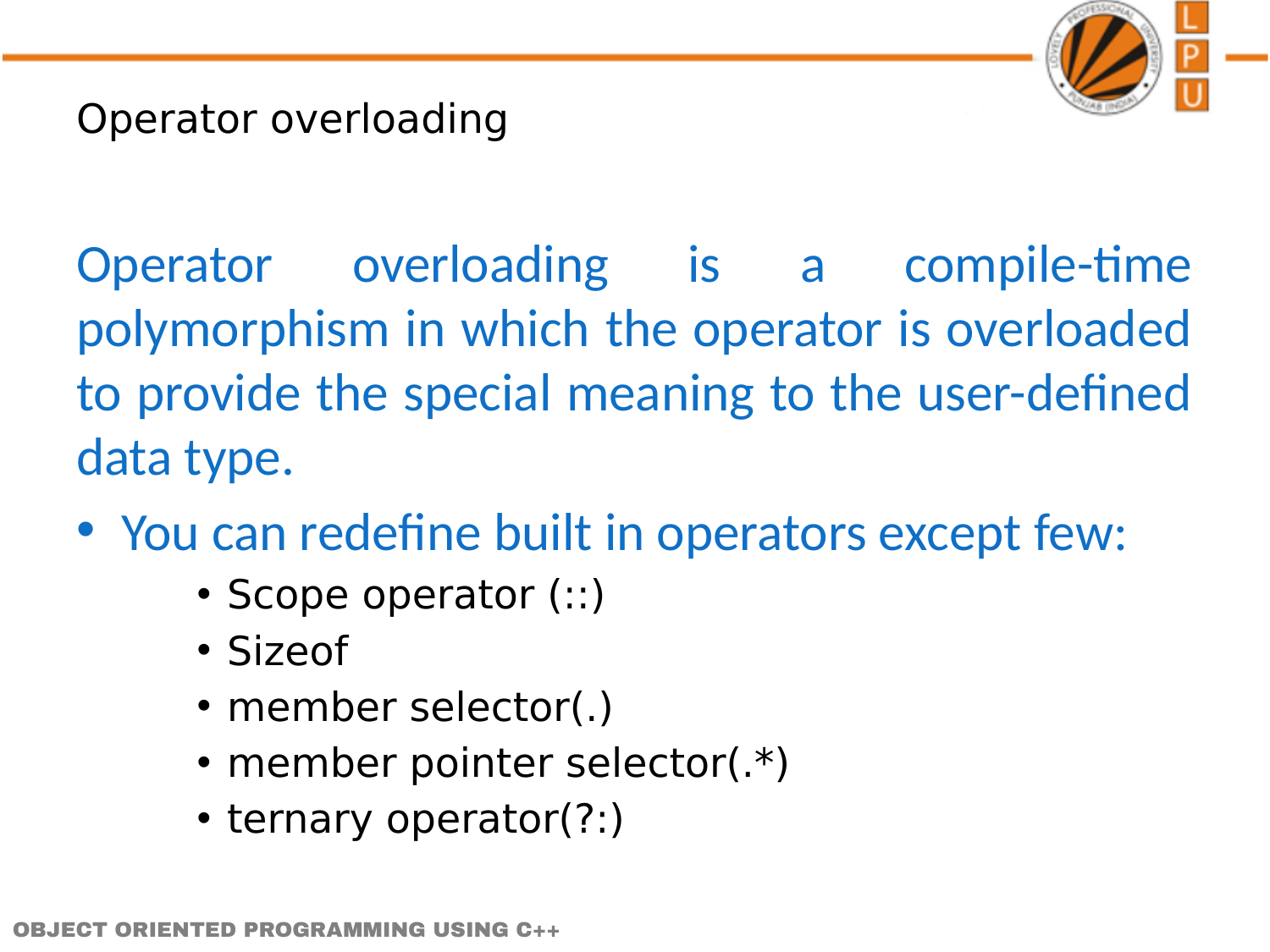

# Operator overloading
Operator overloading is a compile-time polymorphism in which the operator is overloaded to provide the special meaning to the user-defined data type.
You can redefine built in operators except few:
Scope operator (::)
Sizeof
member selector(.)
member pointer selector(.*)
ternary operator(?:)